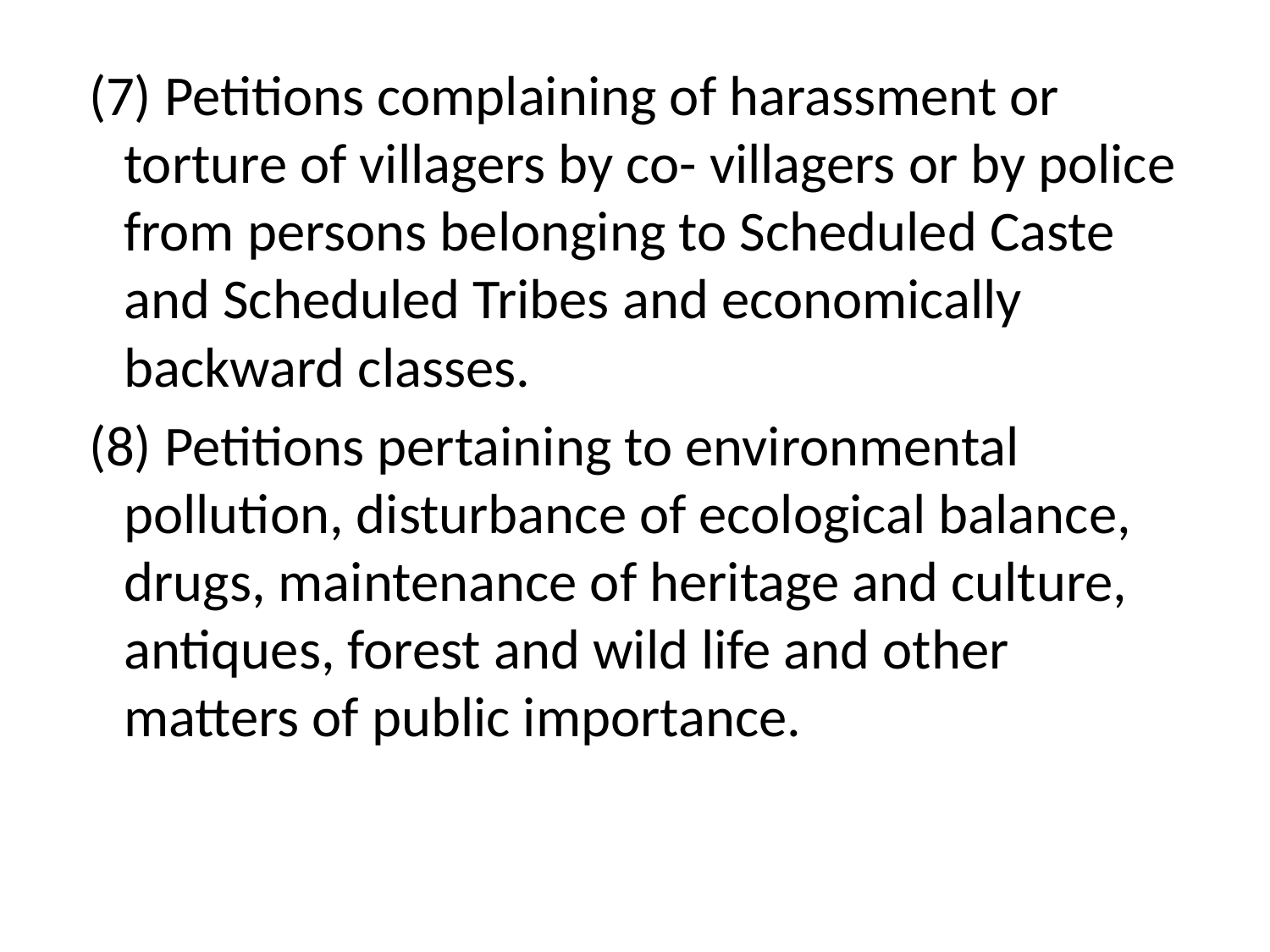

(7) Petitions complaining of harassment or torture of villagers by co- villagers or by police from persons belonging to Scheduled Caste and Scheduled Tribes and economically backward classes.
 (8) Petitions pertaining to environmental pollution, disturbance of ecological balance, drugs, maintenance of heritage and culture, antiques, forest and wild life and other matters of public importance.